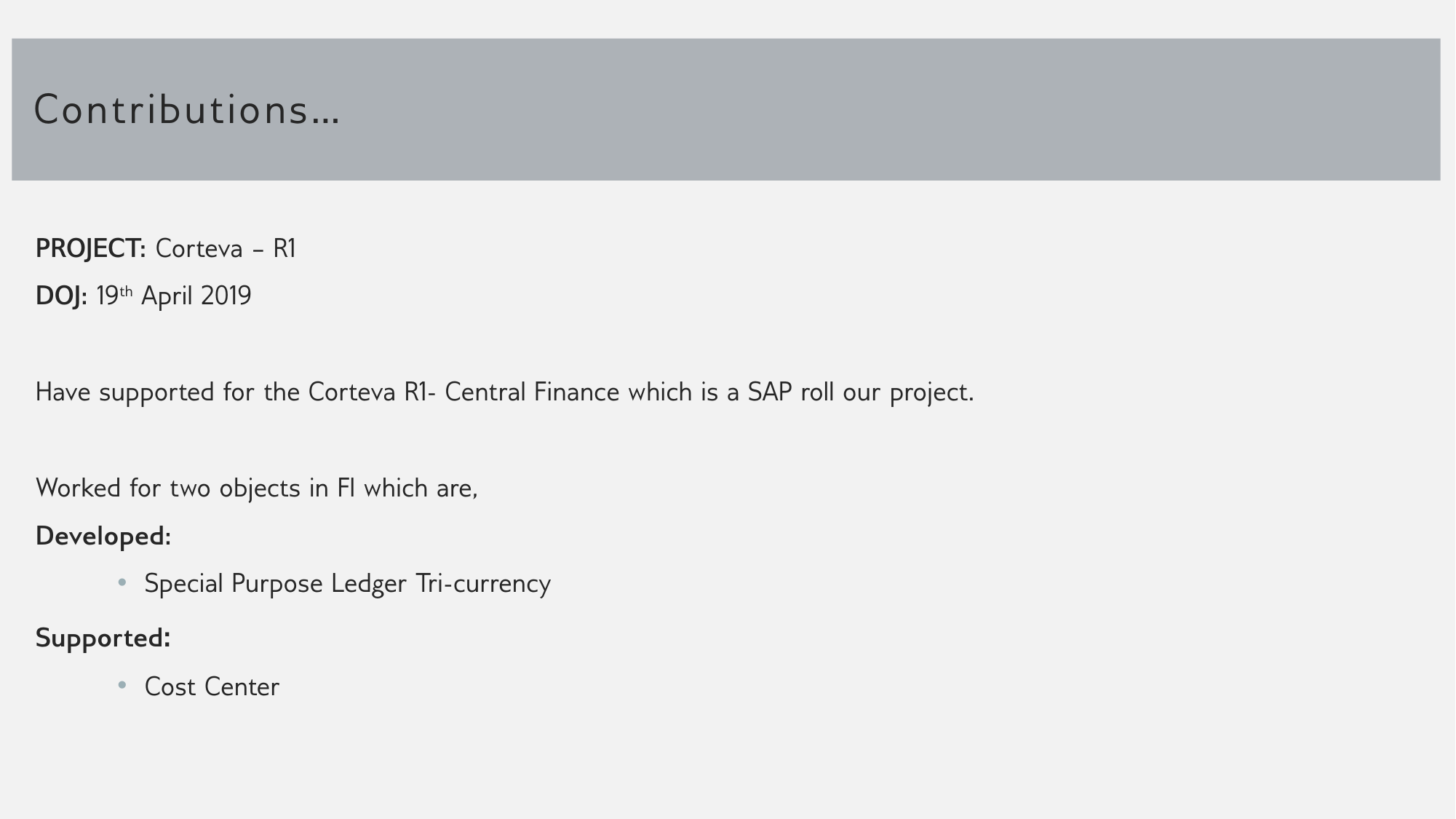

# Contributions…
PROJECT: Corteva – R1
DOJ: 19th April 2019

Have supported for the Corteva R1- Central Finance which is a SAP roll our project.

Worked for two objects in FI which are,
Developed:
Special Purpose Ledger Tri-currency
Supported:
Cost Center